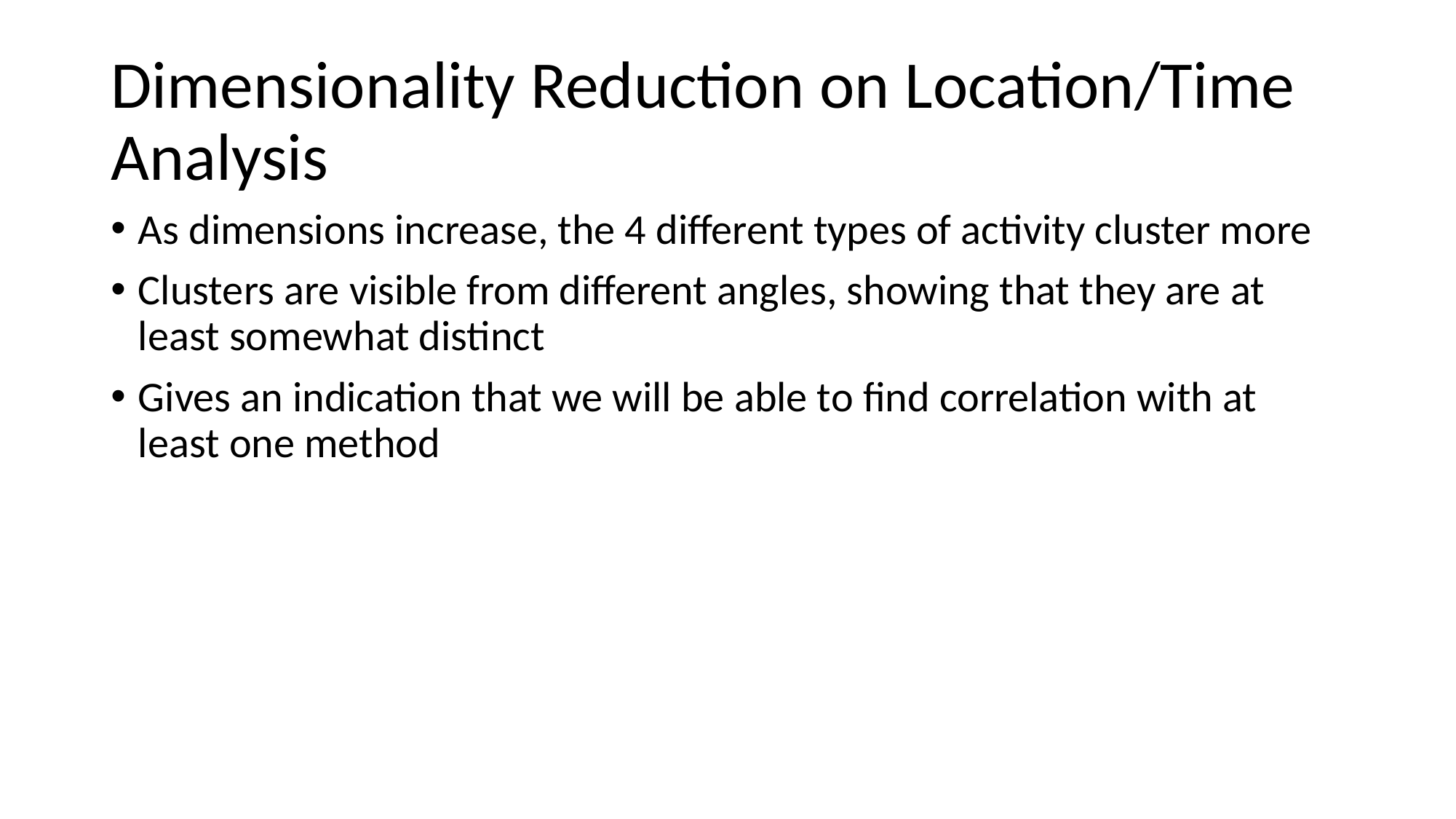

# Dimensionality Reduction on Location/Time Analysis
As dimensions increase, the 4 different types of activity cluster more
Clusters are visible from different angles, showing that they are at least somewhat distinct
Gives an indication that we will be able to find correlation with at least one method